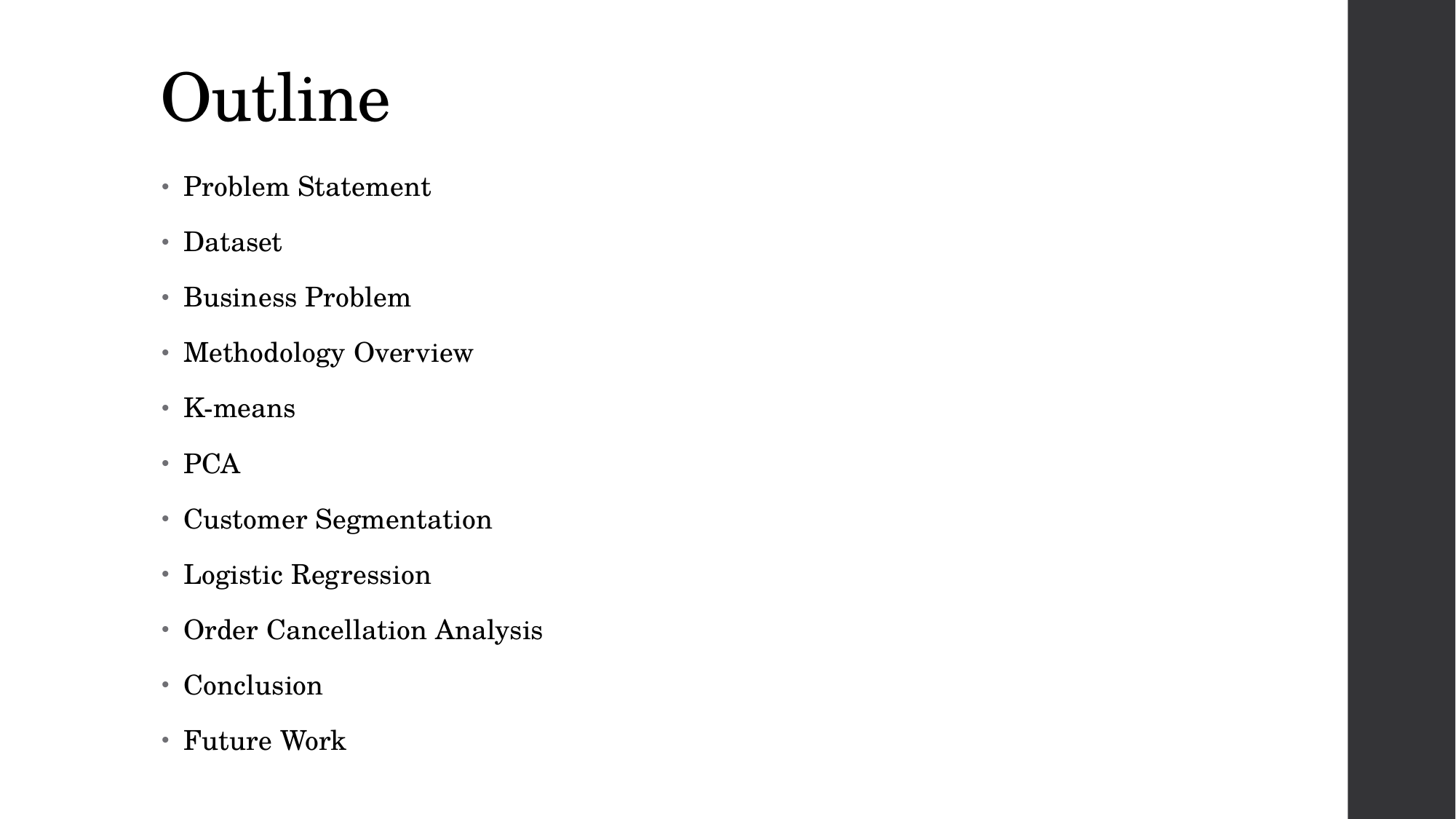

# Outline
Problem Statement
Dataset
Business Problem
Methodology Overview
K-means
PCA
Customer Segmentation
Logistic Regression
Order Cancellation Analysis
Conclusion
Future Work